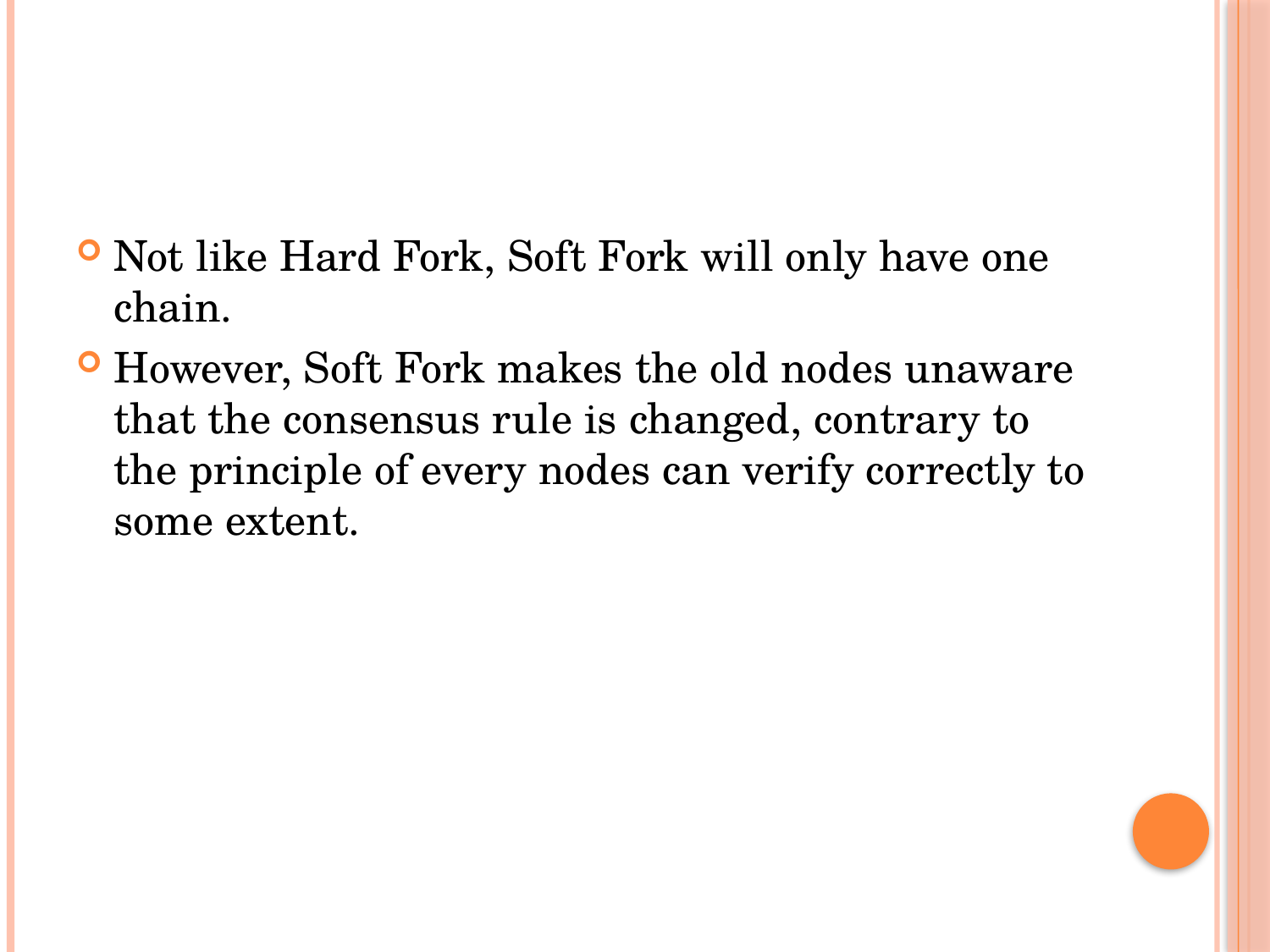

#
Not like Hard Fork, Soft Fork will only have one chain.
However, Soft Fork makes the old nodes unaware that the consensus rule is changed, contrary to the principle of every nodes can verify correctly to some extent.